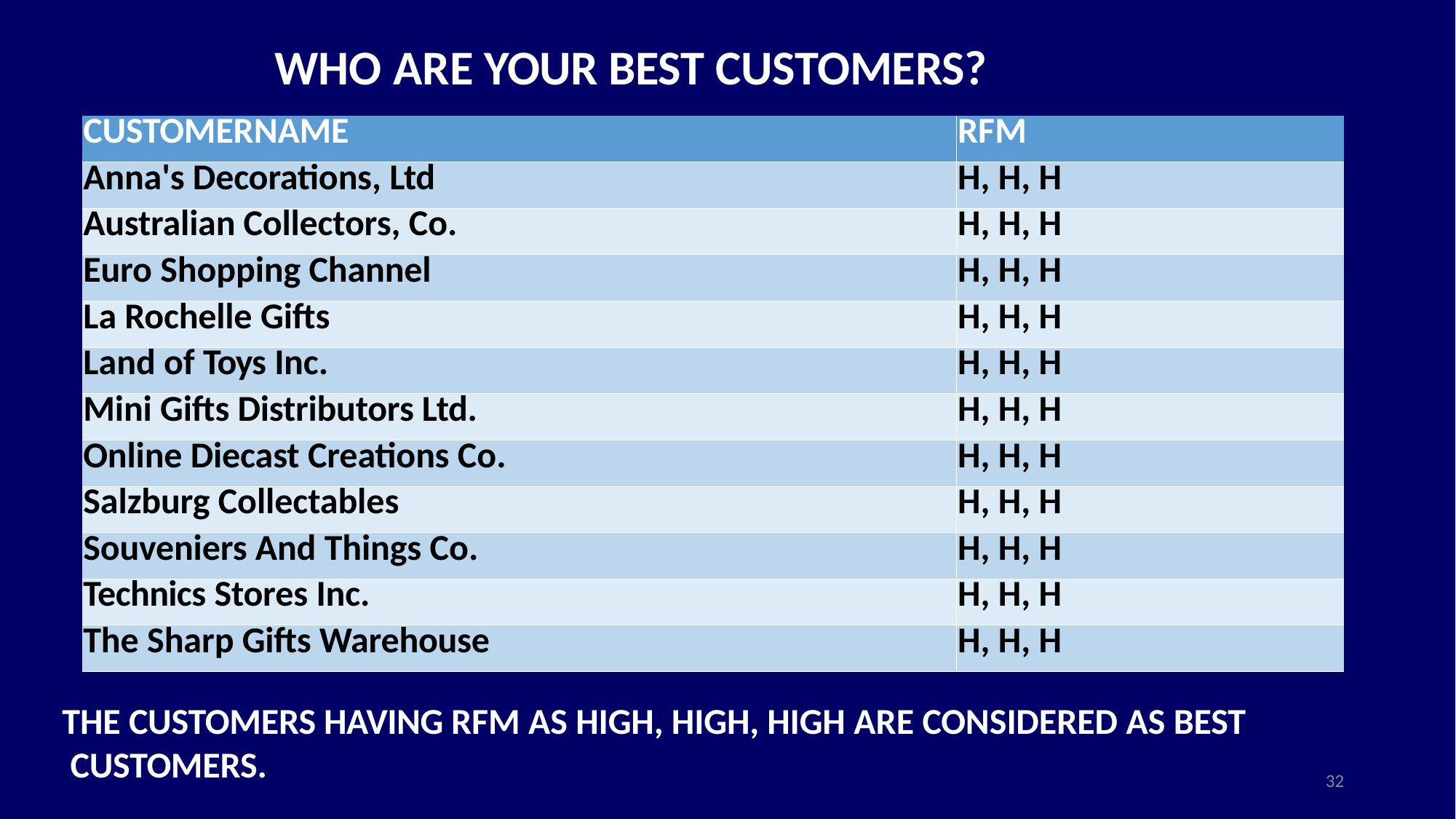

# WHO ARE YOUR BEST CUSTOMERS?
| CUSTOMERNAME | RFM |
| --- | --- |
| Anna's Decorations, Ltd | H, H, H |
| Australian Collectors, Co. | H, H, H |
| Euro Shopping Channel | H, H, H |
| La Rochelle Gifts | H, H, H |
| Land of Toys Inc. | H, H, H |
| Mini Gifts Distributors Ltd. | H, H, H |
| Online Diecast Creations Co. | H, H, H |
| Salzburg Collectables | H, H, H |
| Souveniers And Things Co. | H, H, H |
| Technics Stores Inc. | H, H, H |
| The Sharp Gifts Warehouse | H, H, H |
THE CUSTOMERS HAVING RFM AS HIGH, HIGH, HIGH ARE CONSIDERED AS BEST  CUSTOMERS.
32